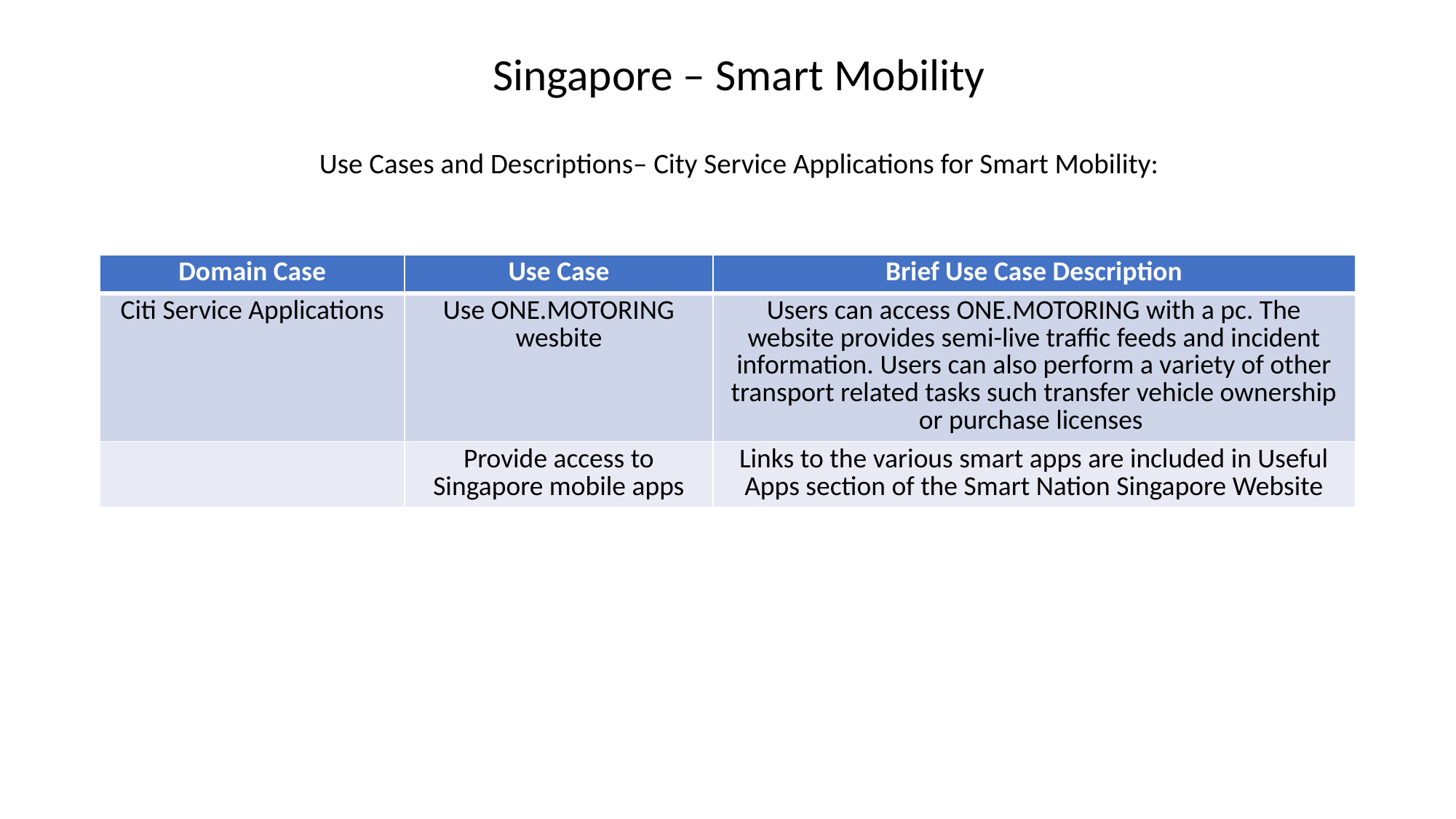

# Singapore – Smart Mobility Use Cases and Descriptions– City Service Applications for Smart Mobility:
| Domain Case | Use Case | Brief Use Case Description |
| --- | --- | --- |
| Citi Service Applications | Use ONE.MOTORING wesbite | Users can access ONE.MOTORING with a pc. The website provides semi-live traffic feeds and incident information. Users can also perform a variety of other transport related tasks such transfer vehicle ownership or purchase licenses |
|  | Provide access to Singapore mobile apps | Links to the various smart apps are included in Useful Apps section of the Smart Nation Singapore Website |